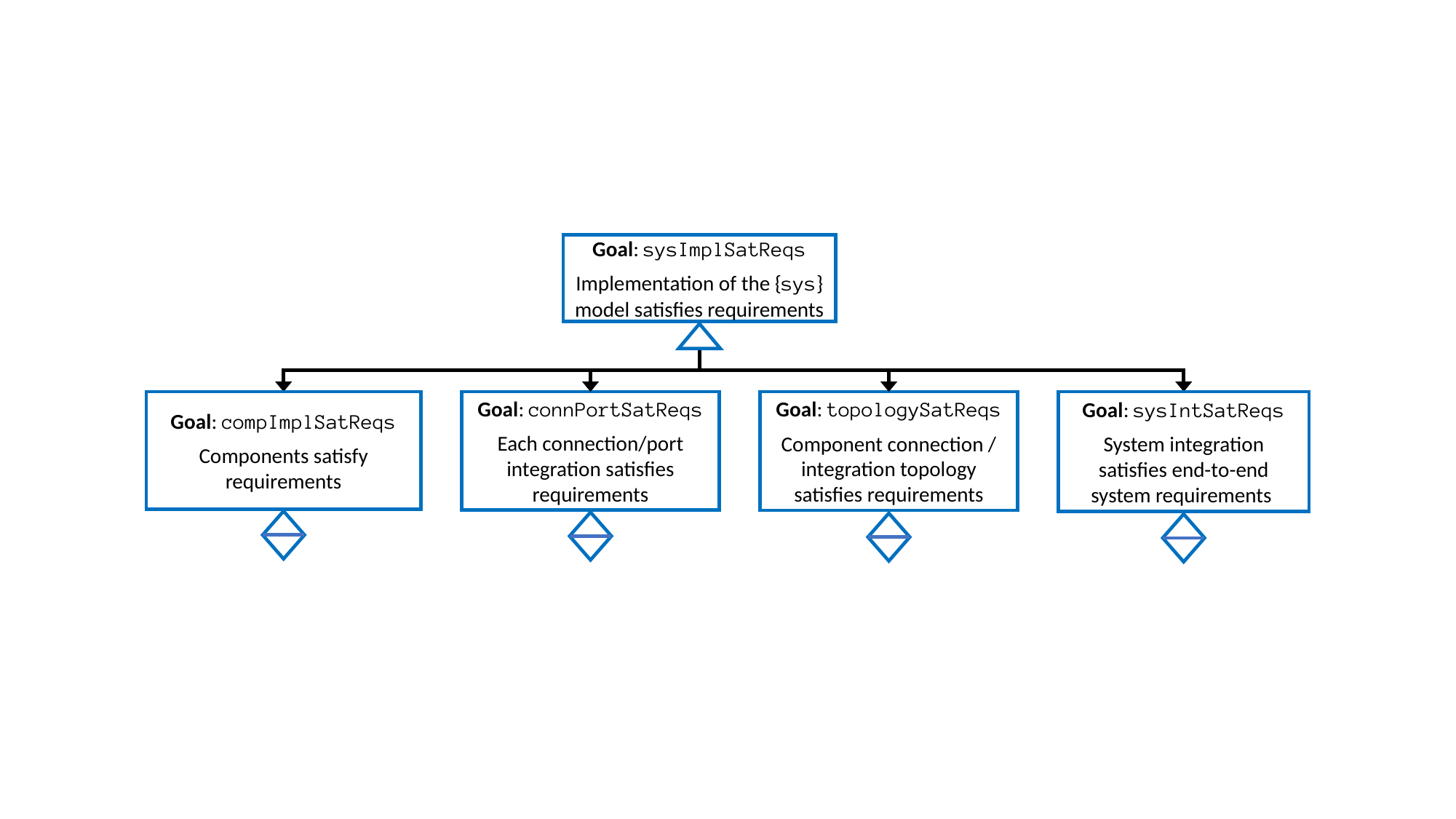

Goal: sysImplSatReqs
Implementation of the {sys} model satisfies requirements

Goal: compImplSatReqs
Components satisfy requirements
Goal: connPortSatReqs
Each connection/port integration satisfies requirements
Goal: topologySatReqs
Component connection / integration topology satisfies requirements
Goal: sysIntSatReqs
System integration satisfies end-to-end system requirements